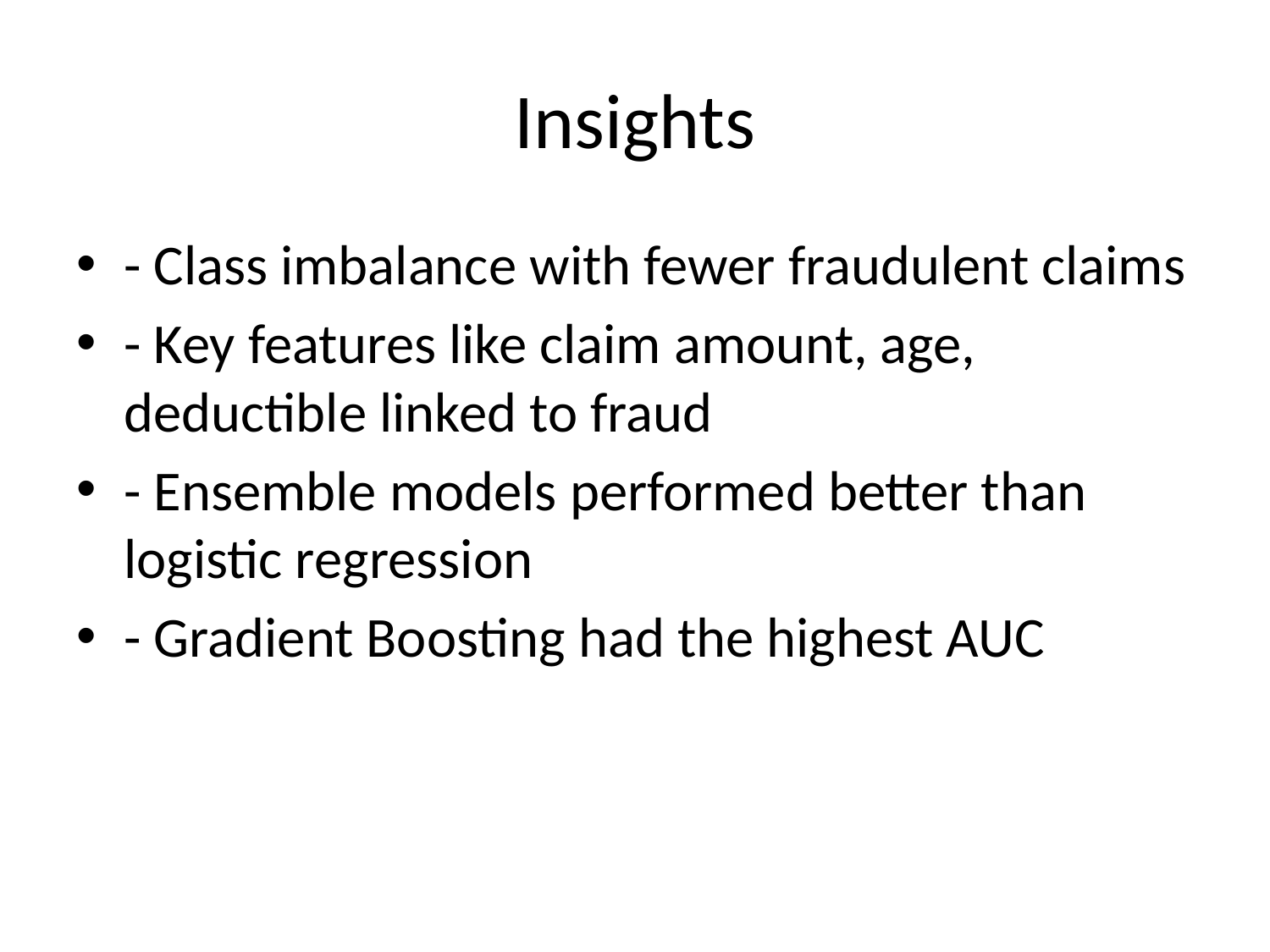

# Insights
- Class imbalance with fewer fraudulent claims
- Key features like claim amount, age, deductible linked to fraud
- Ensemble models performed better than logistic regression
- Gradient Boosting had the highest AUC